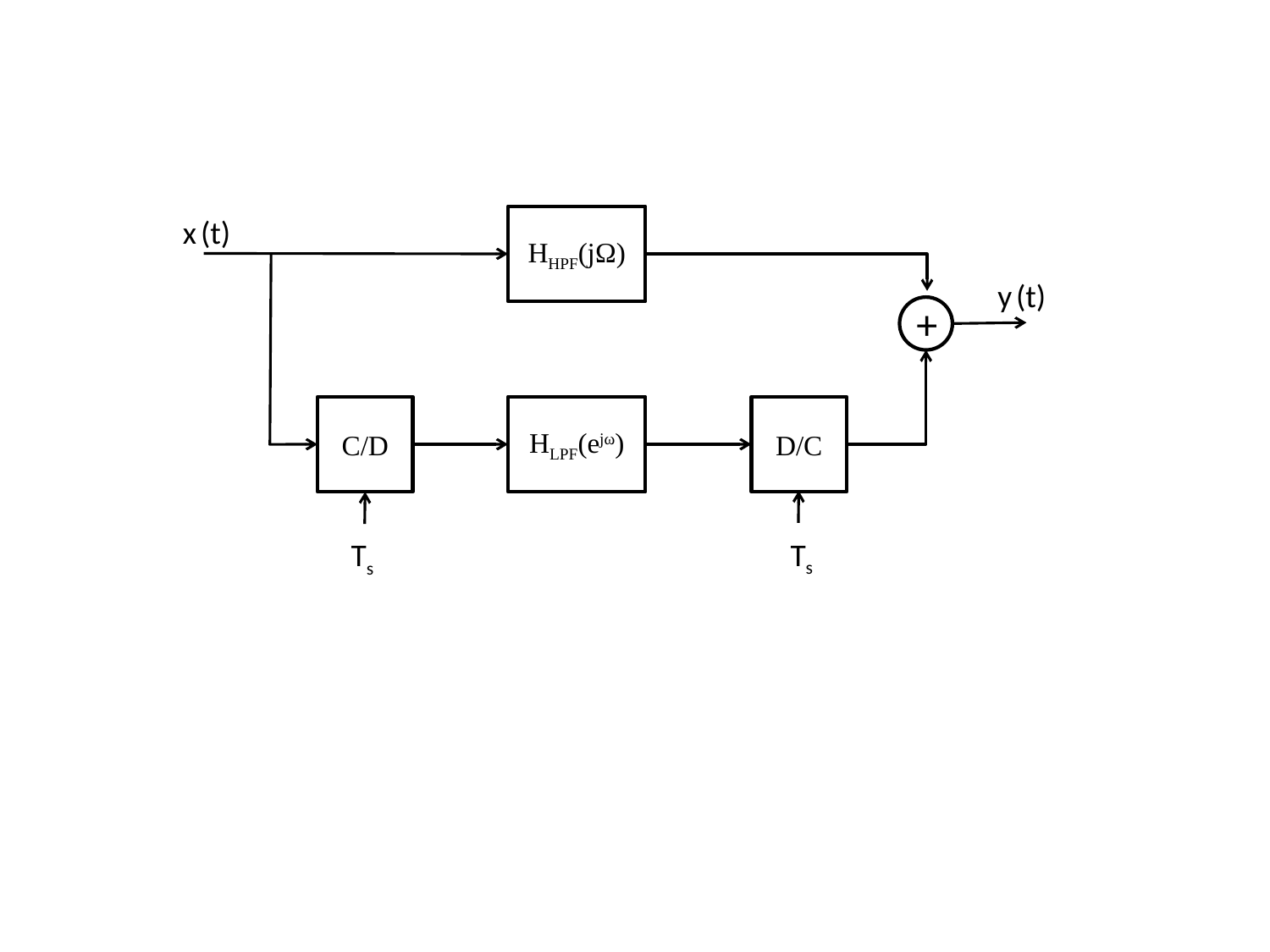

x (t)
HHPF(jΩ)
y (t)
+

C/D
HLPF(ejω)
D/C
Ts
Ts